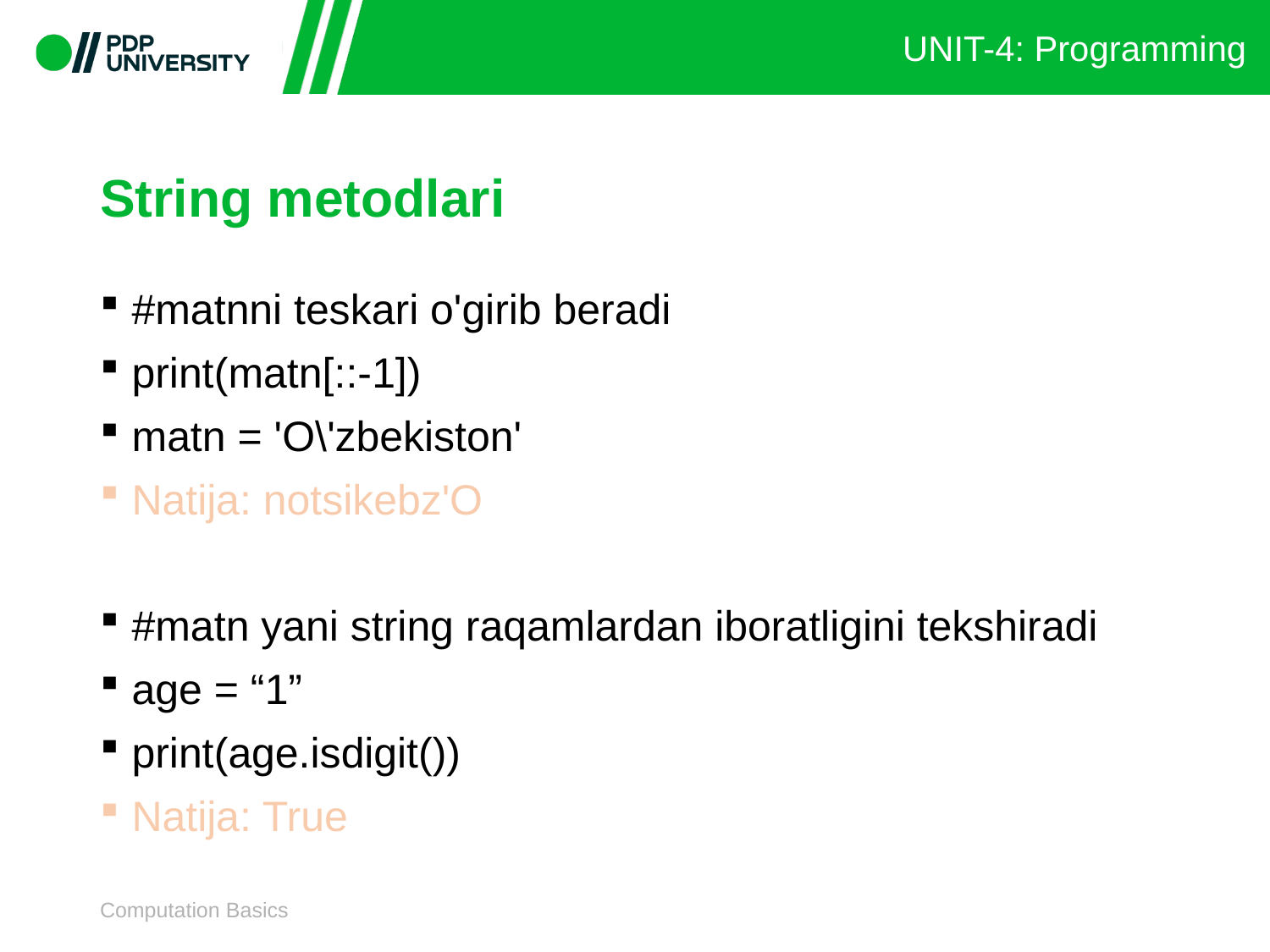

# String metodlari
#matnni teskari o'girib beradi
print(matn[::-1])
matn = 'O\'zbekiston'
Natija: notsikebz'O

#matn yani string raqamlardan iboratligini tekshiradi
age = “1”
print(age.isdigit())
Natija: True
12
Computation Basics